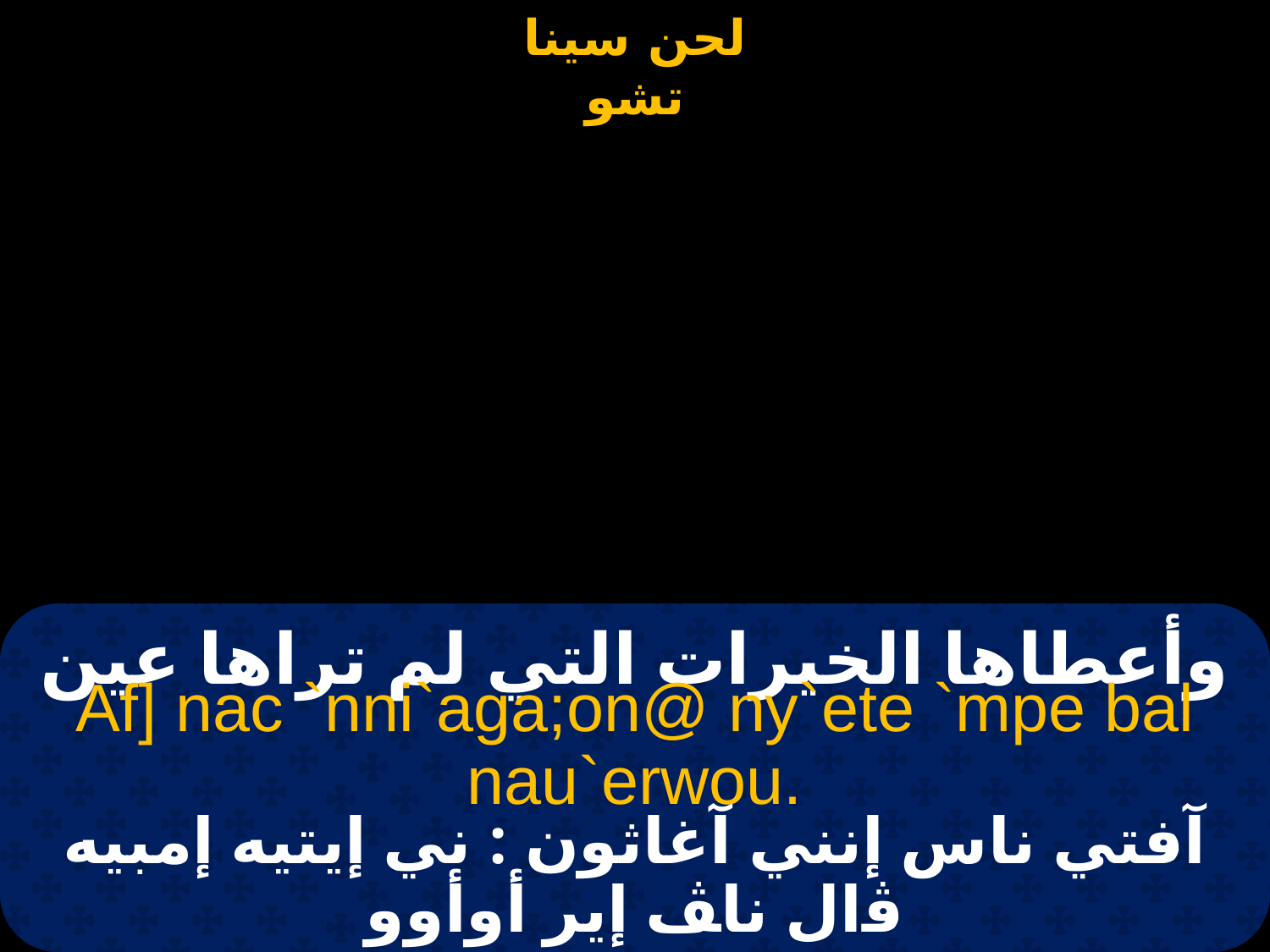

# وأعطاها الخيرات التي لم تراها عين
Af] nac `nni`aga;on@ ny`ete `mpe bal nau`erwou.
آفتي ناس إنني آغاثون : ني إيتيه إمبيه ﭬال ناﭫ إير أوأوو